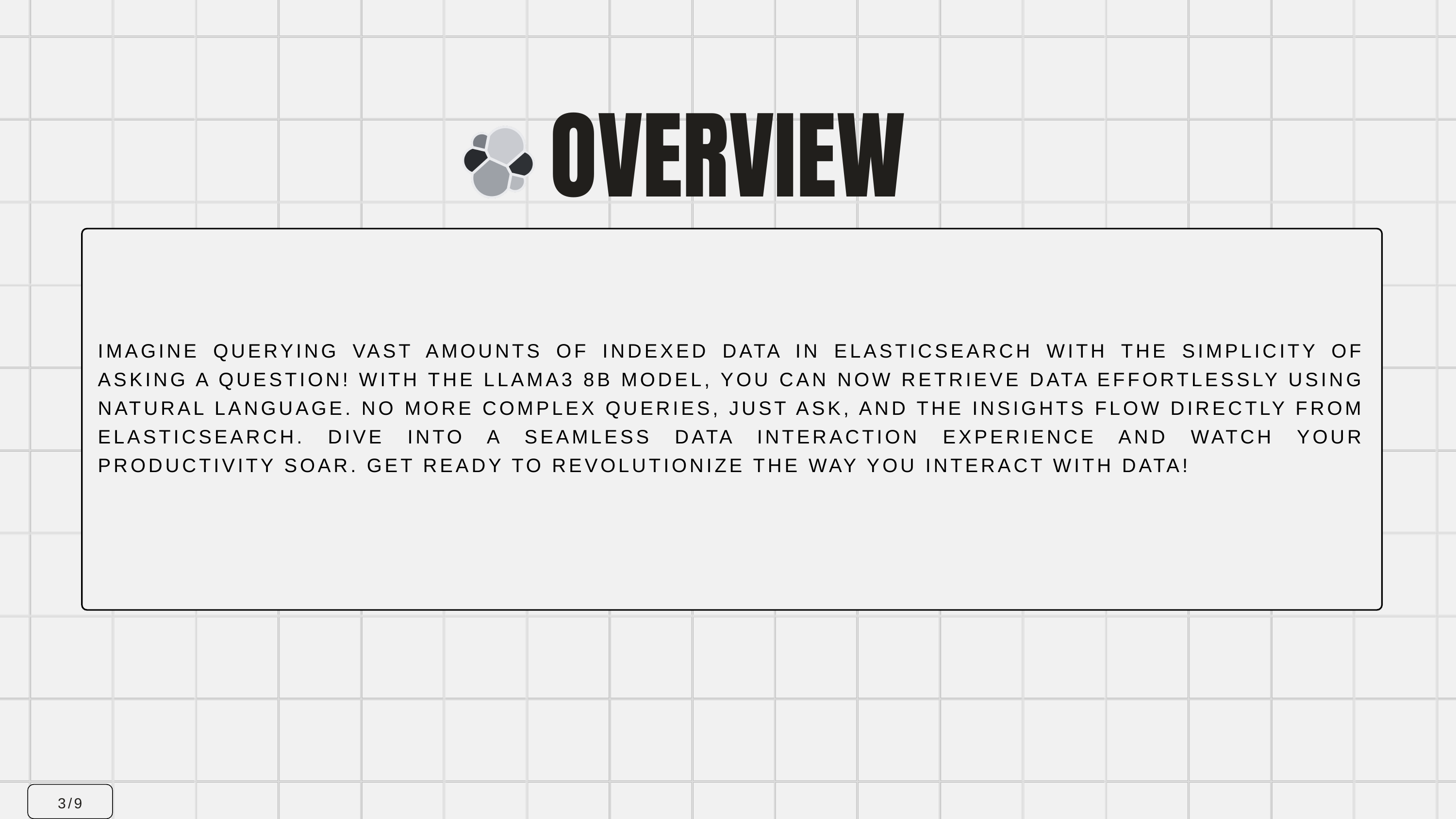

OVERVIEW

IMAGINE QUERYING VAST AMOUNTS OF INDEXED DATA IN ELASTICSEARCH WITH THE SIMPLICITY OF ASKING A QUESTION! WITH THE LLAMA3 8B MODEL, YOU CAN NOW RETRIEVE DATA EFFORTLESSLY USING NATURAL LANGUAGE. NO MORE COMPLEX QUERIES, JUST ASK, AND THE INSIGHTS FLOW DIRECTLY FROM ELASTICSEARCH. DIVE INTO A SEAMLESS DATA INTERACTION EXPERIENCE AND WATCH YOUR PRODUCTIVITY SOAR. GET READY TO REVOLUTIONIZE THE WAY YOU INTERACT WITH DATA!

3/9